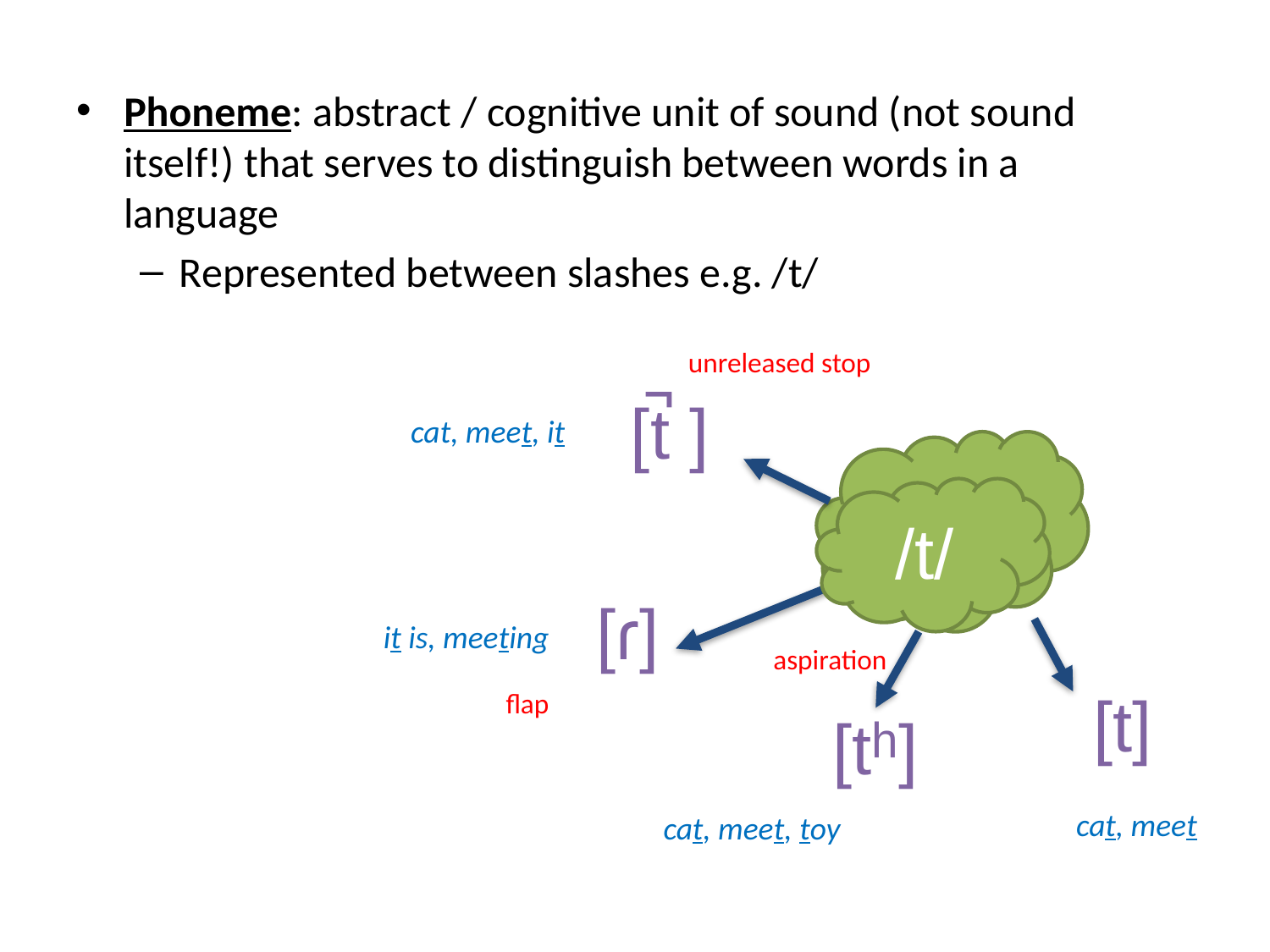

Phoneme: abstract / cognitive unit of sound (not sound itself!) that serves to distinguish between words in a language
Represented between slashes e.g. /t/

unreleased stop
[t̚ ]
cat, meet, it
/t/
/t/
[ɾ]
it is, meeting
aspiration
flap
[t]
[tʰ]
cat, meet
cat, meet, toy